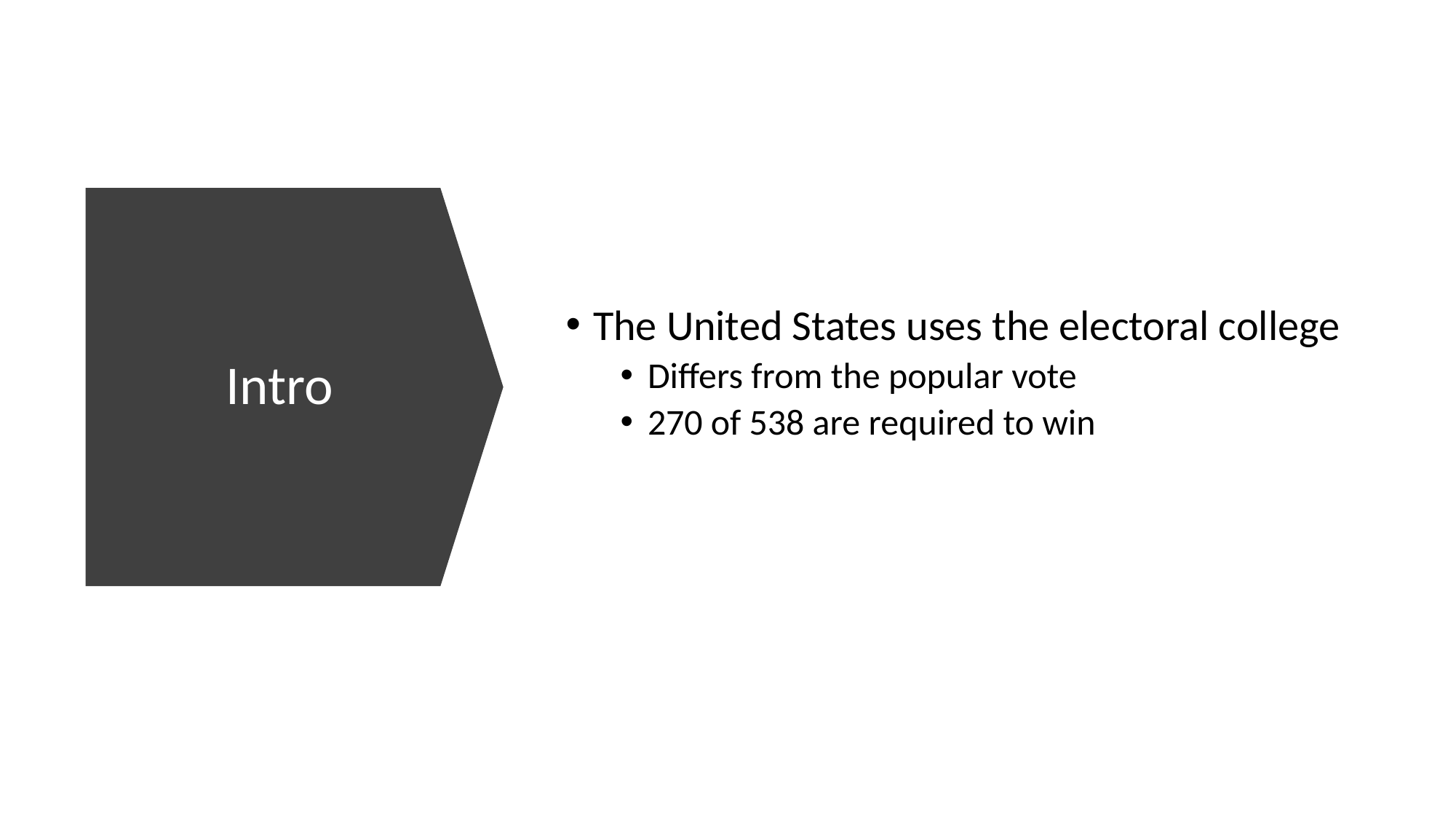

# Intro
The United States uses the electoral college
Differs from the popular vote
270 of 538 are required to win